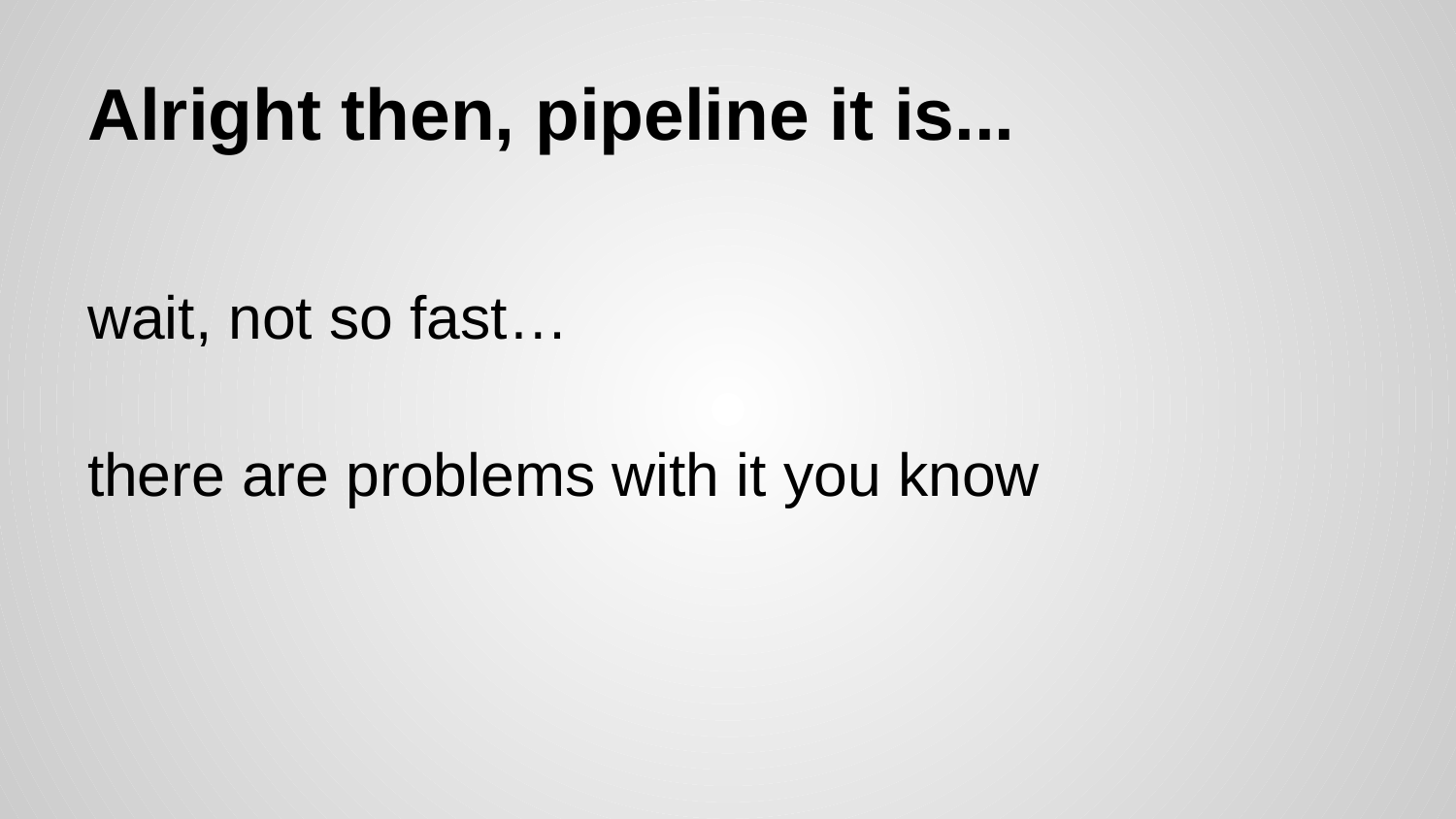

# Alright then, pipeline it is...
wait, not so fast…
there are problems with it you know